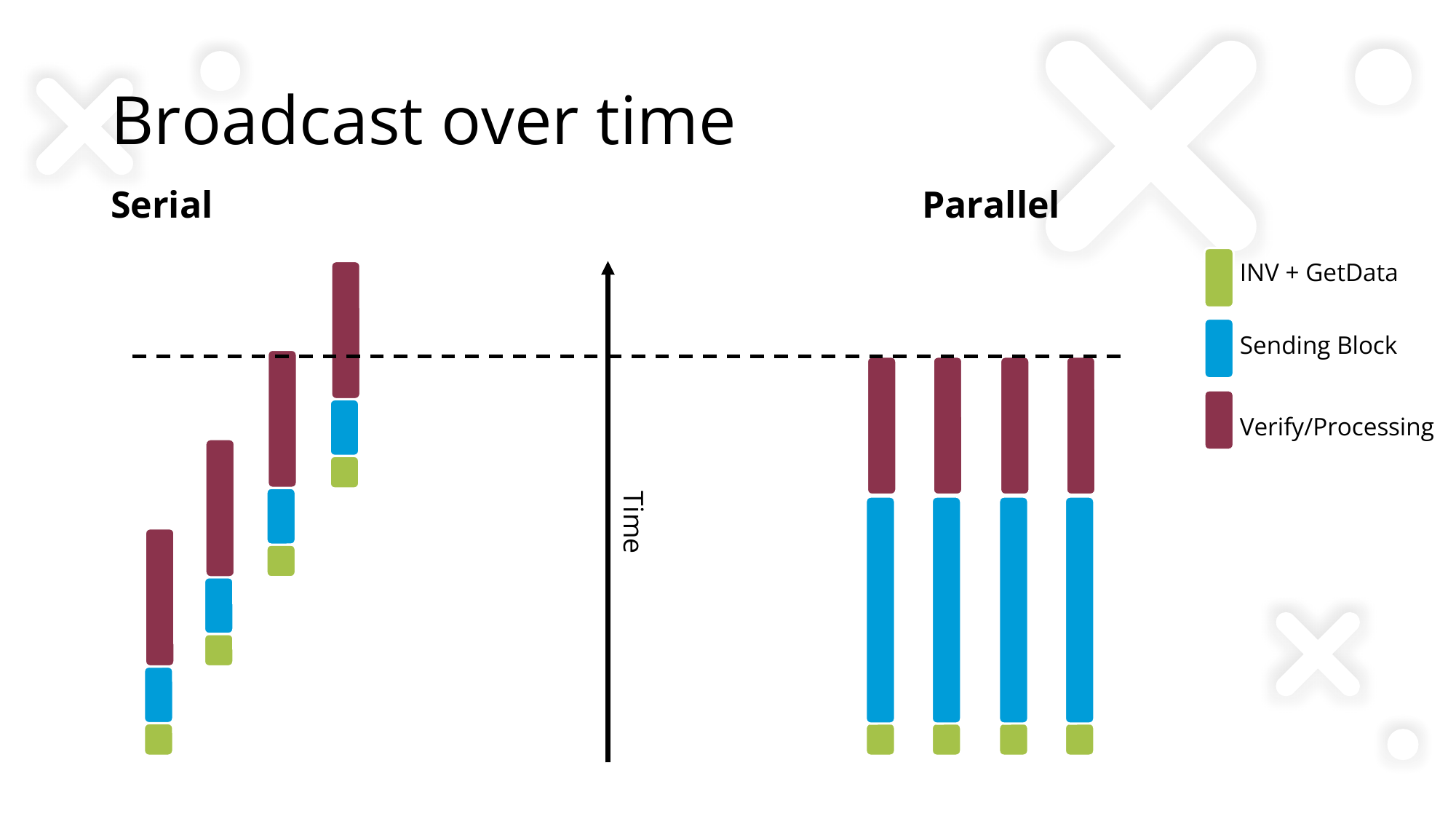

# Broadcast over time
Serial
Parallel

INV + GetData

Sending Block

Verify/Processing

Time